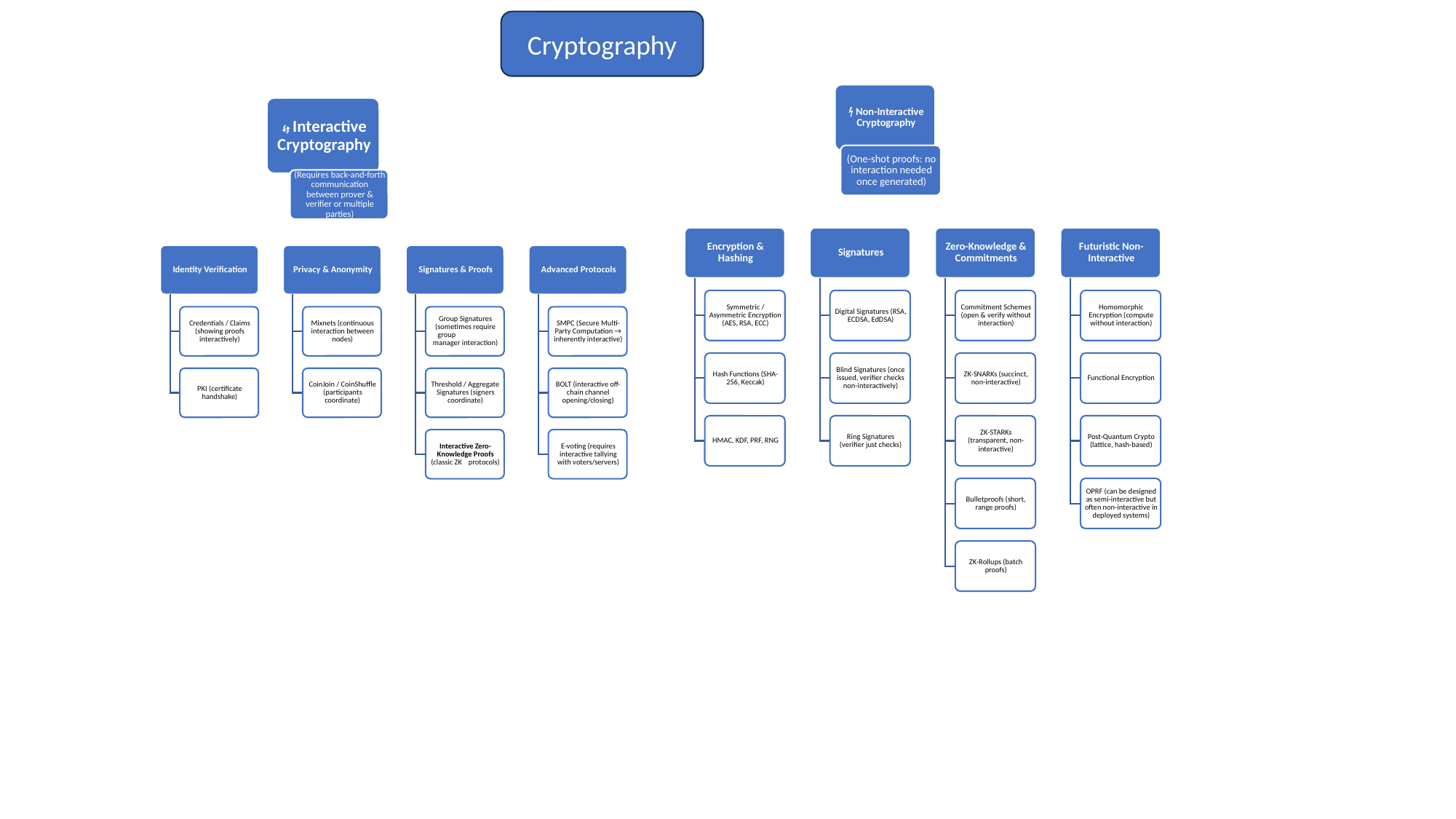

🔄 Interactive Cryptography
(Requires back-and-forth communication between prover & verifier or multiple parties)
Identity Verification
Credentials / Claims (showing proofs interactively)
PKI (certificate handshake)
Privacy & Anonymity
Mixnets (continuous interaction between nodes)
CoinJoin / CoinShuffle (participants coordinate)
Signatures & Proofs
Group Signatures (sometimes require group                        manager interaction)
Threshold / Aggregate Signatures (signers coordinate)
Interactive Zero-Knowledge Proofs (classic ZK    protocols)
Advanced Protocols
SMPC (Secure Multi-Party Computation → inherently interactive)
BOLT (interactive off-chain channel opening/closing)
E-voting (requires interactive tallying with voters/servers)
⚡ Non-Interactive Cryptography
(One-shot proofs: no interaction needed once generated)
Encryption & Hashing
Symmetric / Asymmetric Encryption (AES, RSA, ECC)
Hash Functions (SHA-256, Keccak)
HMAC, KDF, PRF, RNG
Signatures
Digital Signatures (RSA, ECDSA, EdDSA)
Blind Signatures (once issued, verifier checks non-interactively)
Ring Signatures (verifier just checks)
Zero-Knowledge & Commitments
Commitment Schemes (open & verify without interaction)
ZK-SNARKs (succinct, non-interactive)
ZK-STARKs (transparent, non-interactive)
Bulletproofs (short, range proofs)
ZK-Rollups (batch proofs)
Futuristic Non-Interactive
Homomorphic Encryption (compute without interaction)
Functional Encryption
Post-Quantum Crypto (lattice, hash-based)
OPRF (can be designed as semi-interactive but often non-interactive in deployed systems)
Cryptography